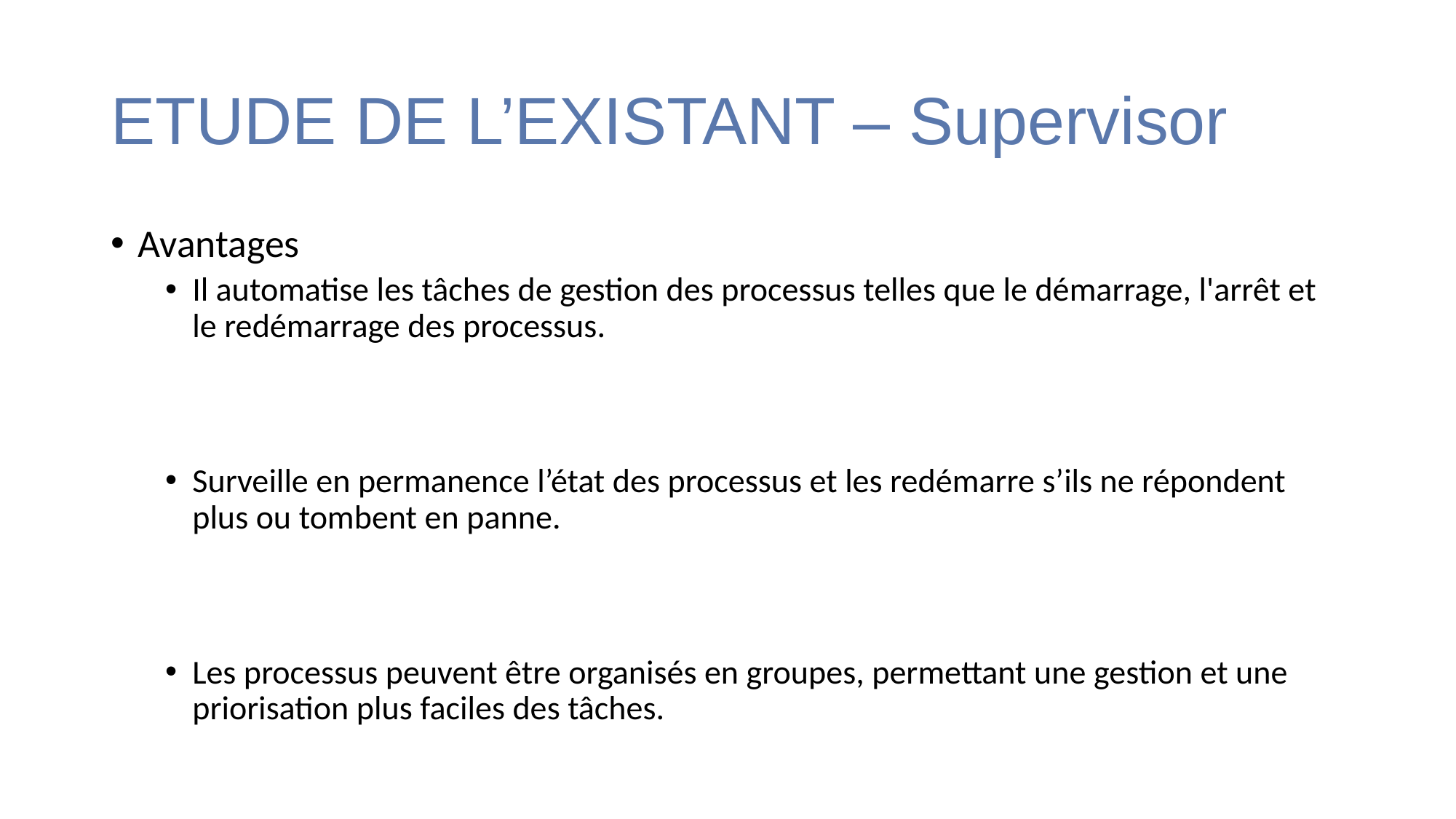

# ETUDE DE L’EXISTANT – Supervisor
Avantages
Il automatise les tâches de gestion des processus telles que le démarrage, l'arrêt et le redémarrage des processus.

Surveille en permanence l’état des processus et les redémarre s’ils ne répondent plus ou tombent en panne.

Les processus peuvent être organisés en groupes, permettant une gestion et une priorisation plus faciles des tâches.